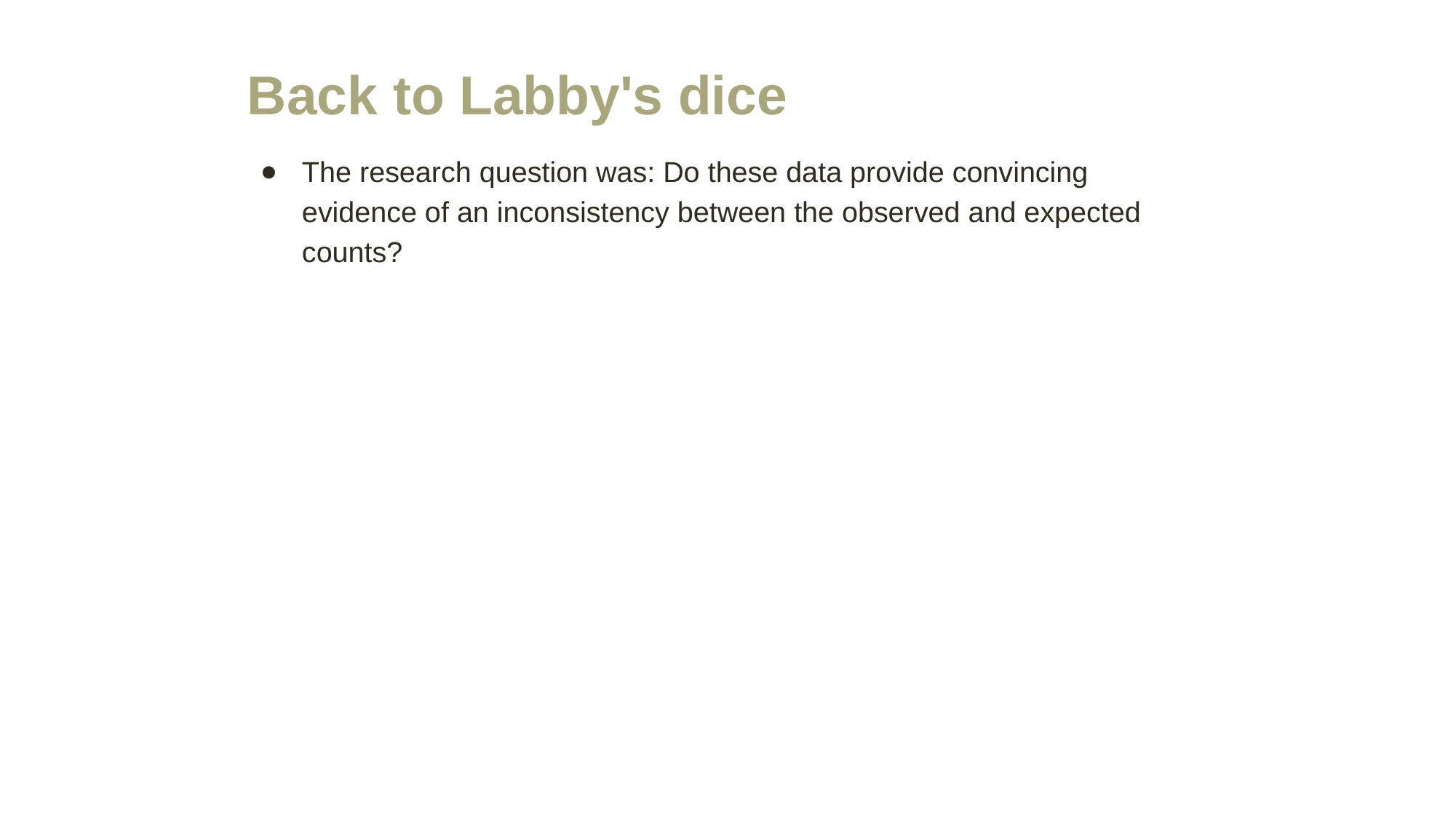

# Back to Labby's dice
The research question was: Do these data provide convincing evidence of an inconsistency between the observed and expected counts?